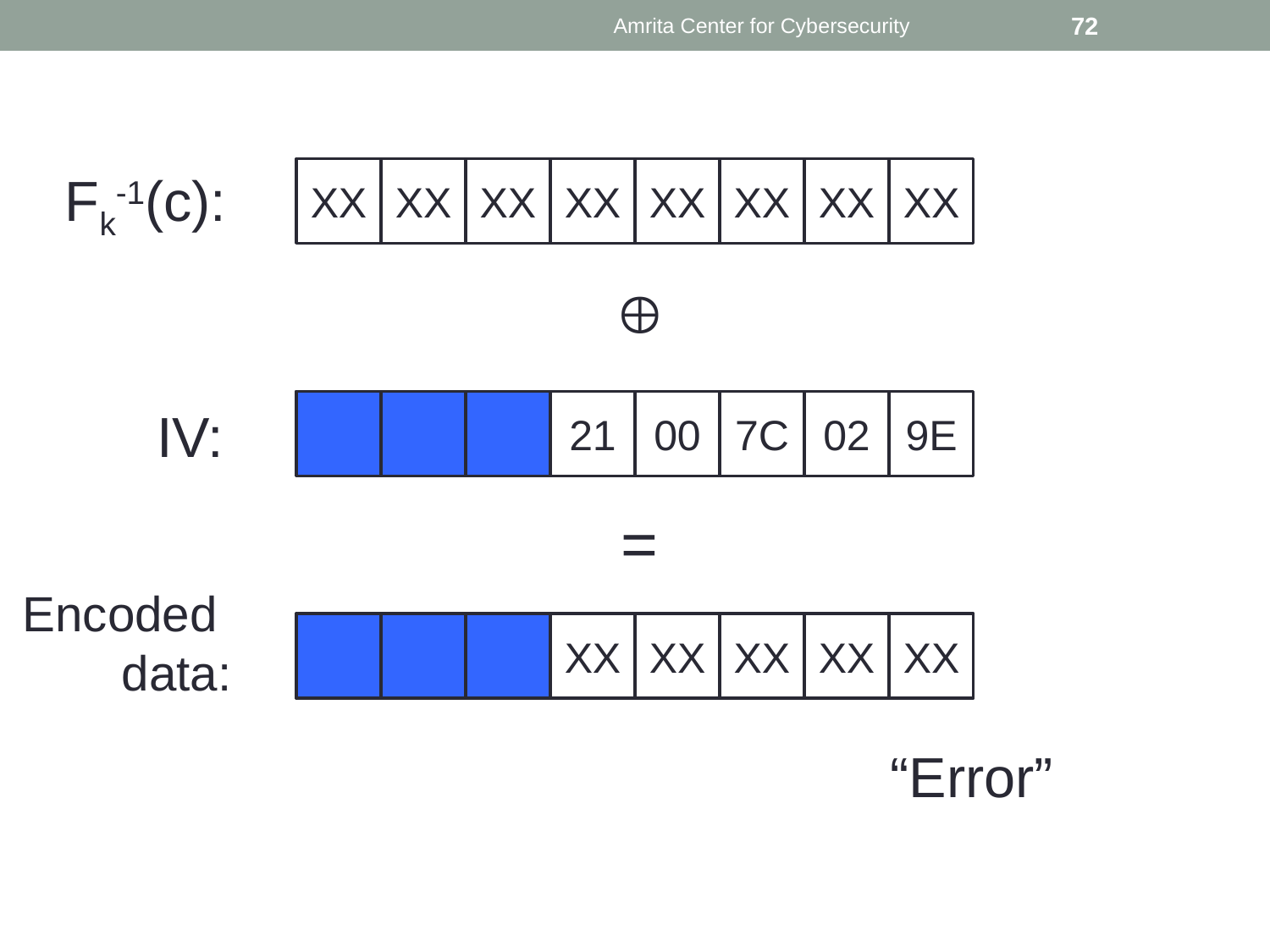

Amrita Center for Cybersecurity
72
Fk-1(c):
XX
XX
XX
XX
XX
XX
XX
XX
⊕
AB

01

4F

21
00
7C
02
9E
IV:
=
Encoded
data:
XX

XX

XX

XX
XX
XX
XX
XX
“Error”